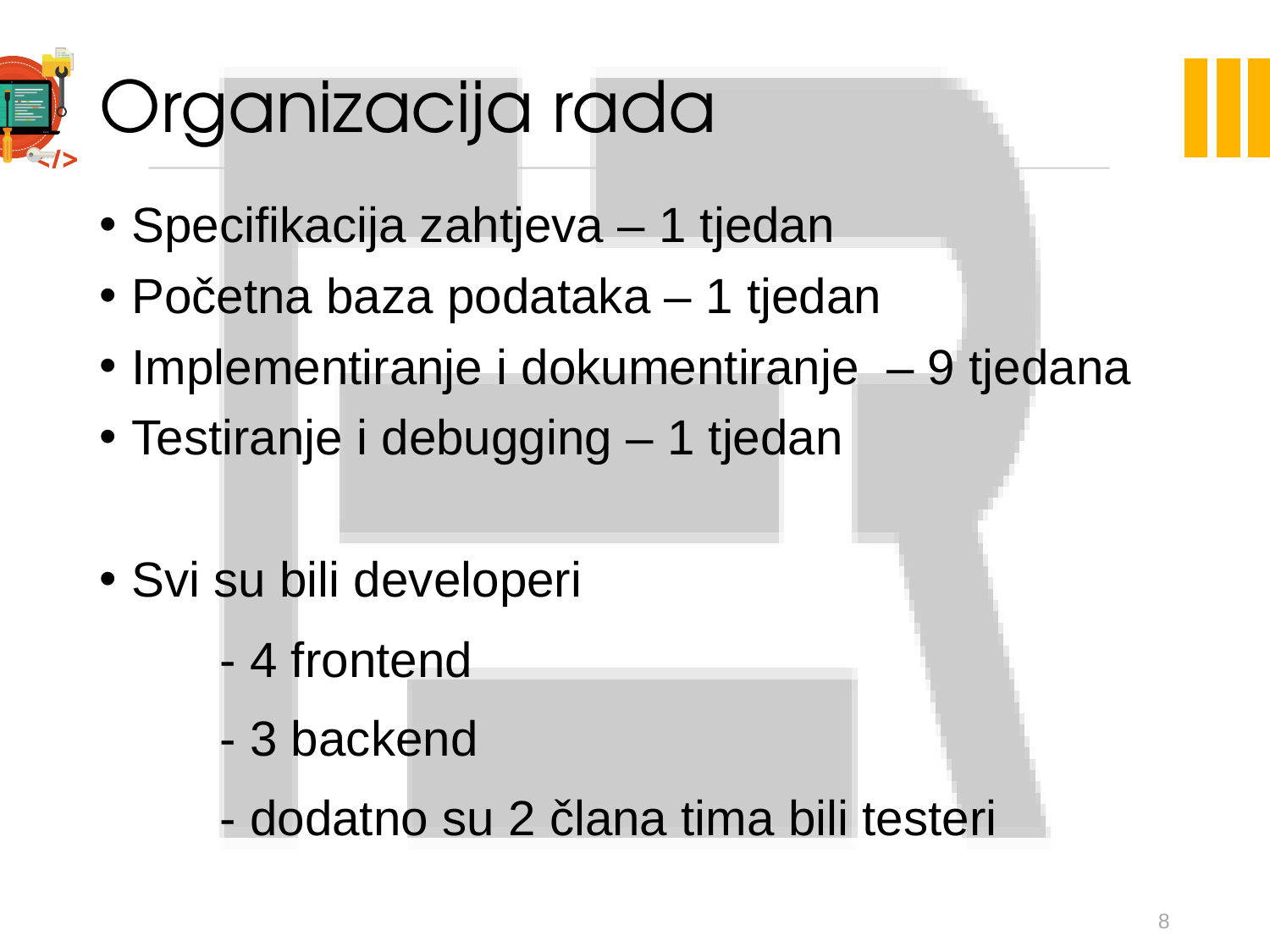

Organizacija rada
Specifikacija zahtjeva – 1 tjedan
Početna baza podataka – 1 tjedan
Implementiranje i dokumentiranje  – 9 tjedana
Testiranje i debugging – 1 tjedan

Svi su bili developeri
- 4 frontend
- 3 backend
- dodatno su 2 člana tima bili testeri
8